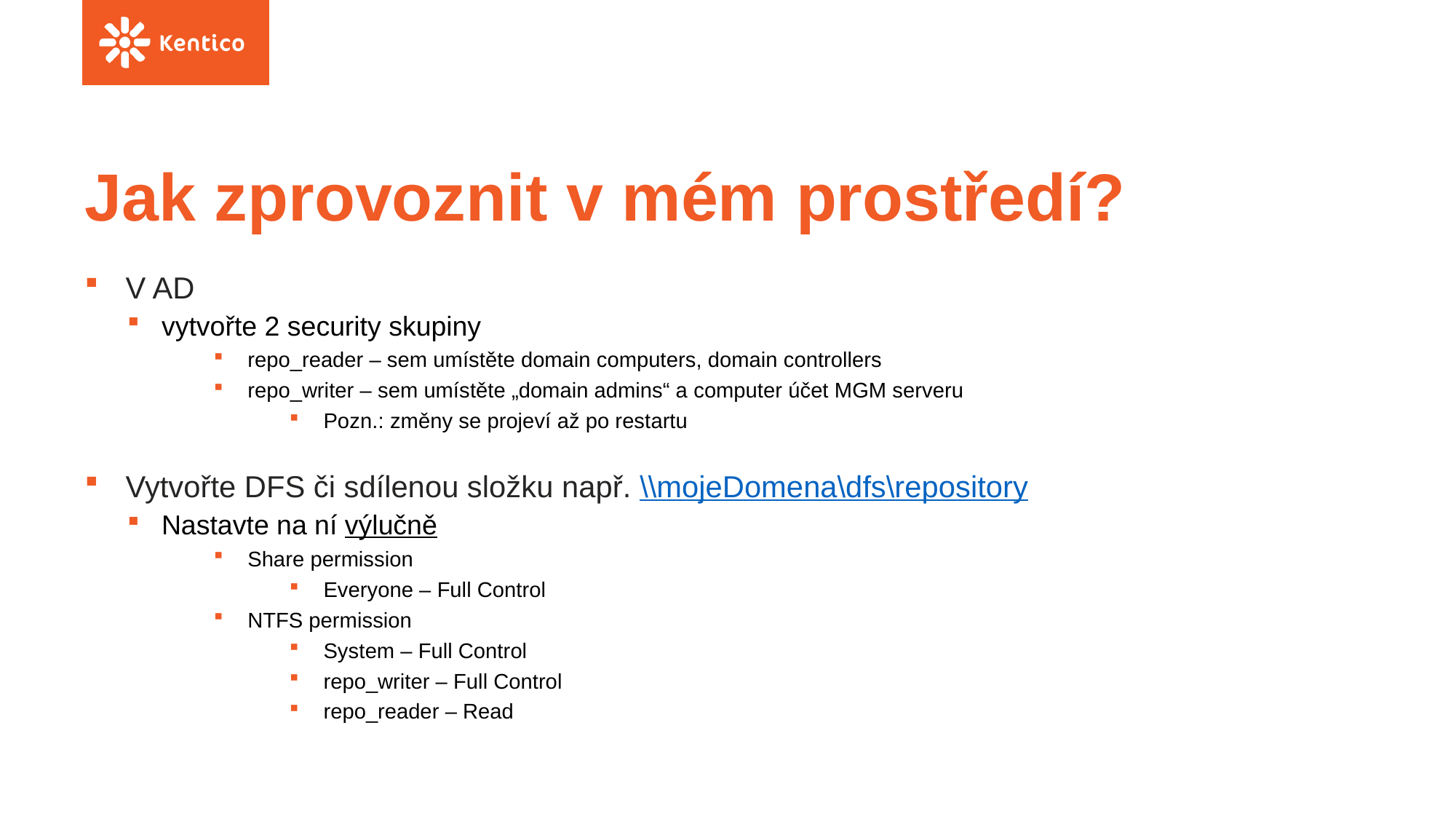

# Jak zprovoznit v mém prostředí?
V AD
vytvořte 2 security skupiny
repo_reader – sem umístěte domain computers, domain controllers
repo_writer – sem umístěte „domain admins“ a computer účet MGM serveru
Pozn.: změny se projeví až po restartu

Vytvořte DFS či sdílenou složku např. \\mojeDomena\dfs\repository
Nastavte na ní výlučně
Share permission
Everyone – Full Control
NTFS permission
System – Full Control
repo_writer – Full Control
repo_reader – Read